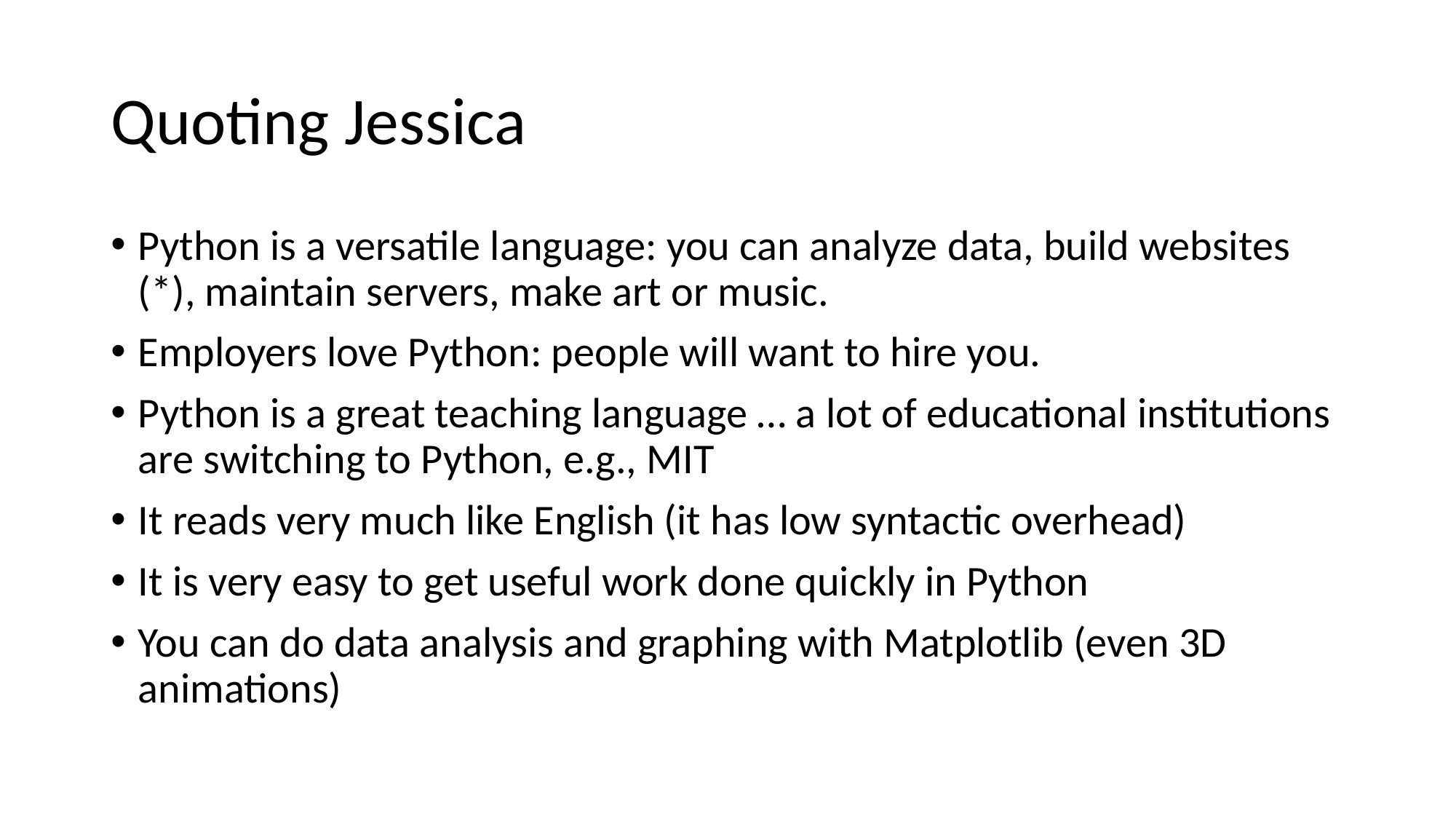

# Quoting Jessica
Python is a versatile language: you can analyze data, build websites (*), maintain servers, make art or music.
Employers love Python: people will want to hire you.
Python is a great teaching language … a lot of educational institutions are switching to Python, e.g., MIT
It reads very much like English (it has low syntactic overhead)
It is very easy to get useful work done quickly in Python
You can do data analysis and graphing with Matplotlib (even 3D animations)